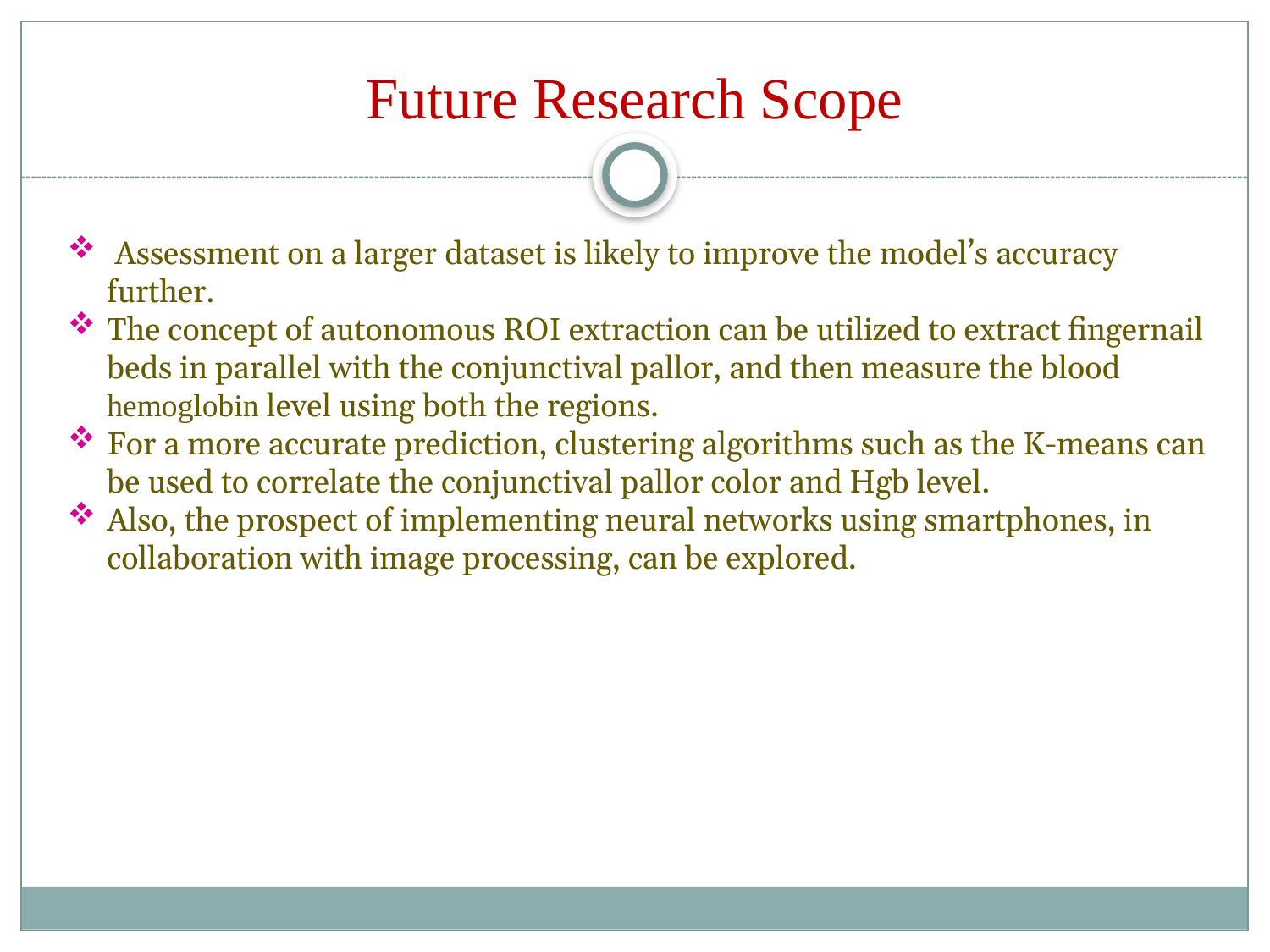

# Future Research Scope
 Assessment on a larger dataset is likely to improve the model’s accuracy further.
The concept of autonomous ROI extraction can be utilized to extract fingernail beds in parallel with the conjunctival pallor, and then measure the blood hemoglobin level using both the regions.
For a more accurate prediction, clustering algorithms such as the K-means can be used to correlate the conjunctival pallor color and Hgb level.
Also, the prospect of implementing neural networks using smartphones, in collaboration with image processing, can be explored.